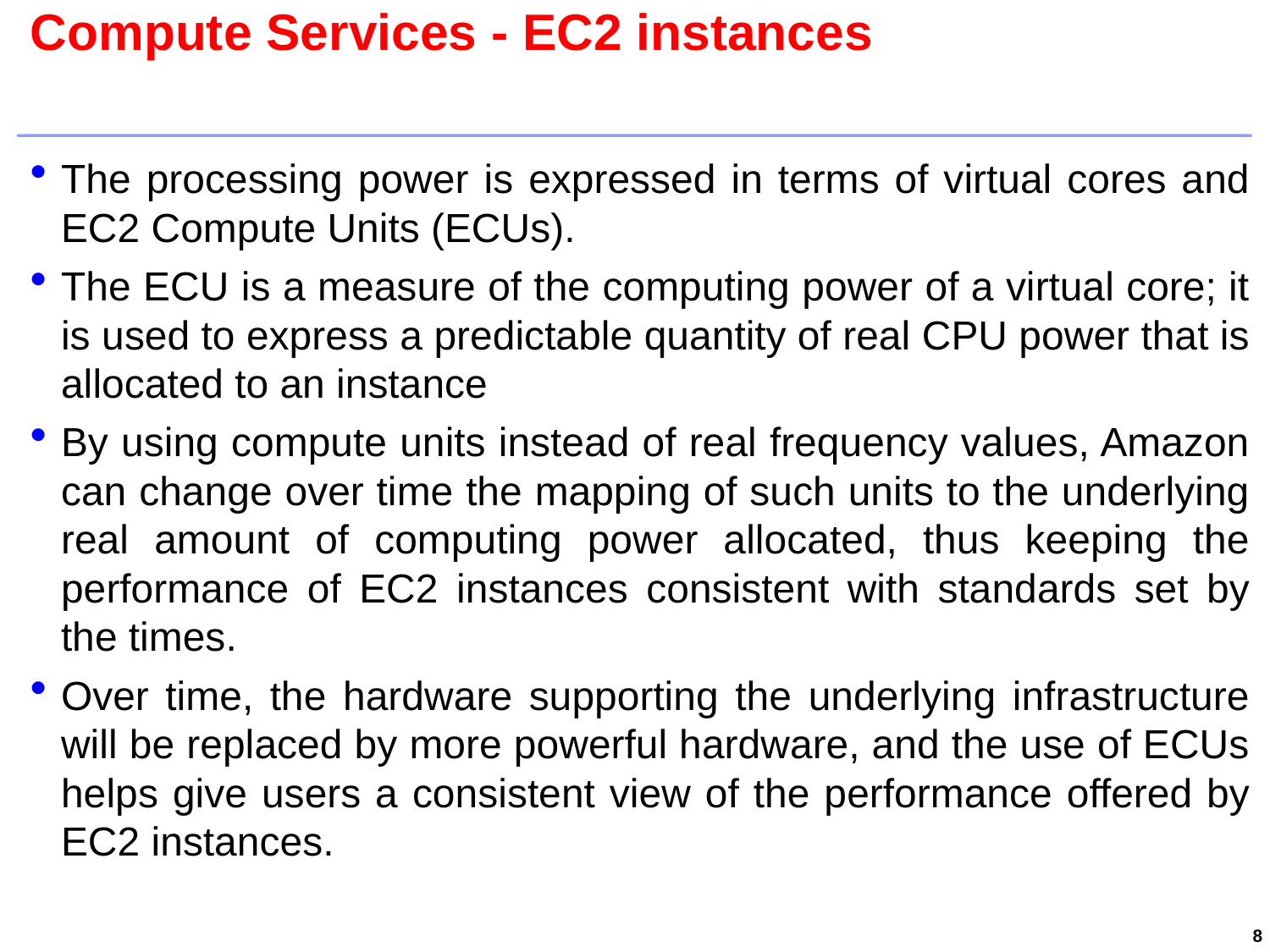

# Compute Services - EC2 instances
The processing power is expressed in terms of virtual cores and EC2 Compute Units (ECUs).
The ECU is a measure of the computing power of a virtual core; it is used to express a predictable quantity of real CPU power that is allocated to an instance
By using compute units instead of real frequency values, Amazon can change over time the mapping of such units to the underlying real amount of computing power allocated, thus keeping the performance of EC2 instances consistent with standards set by the times.
Over time, the hardware supporting the underlying infrastructure will be replaced by more powerful hardware, and the use of ECUs helps give users a consistent view of the performance offered by EC2 instances.

8